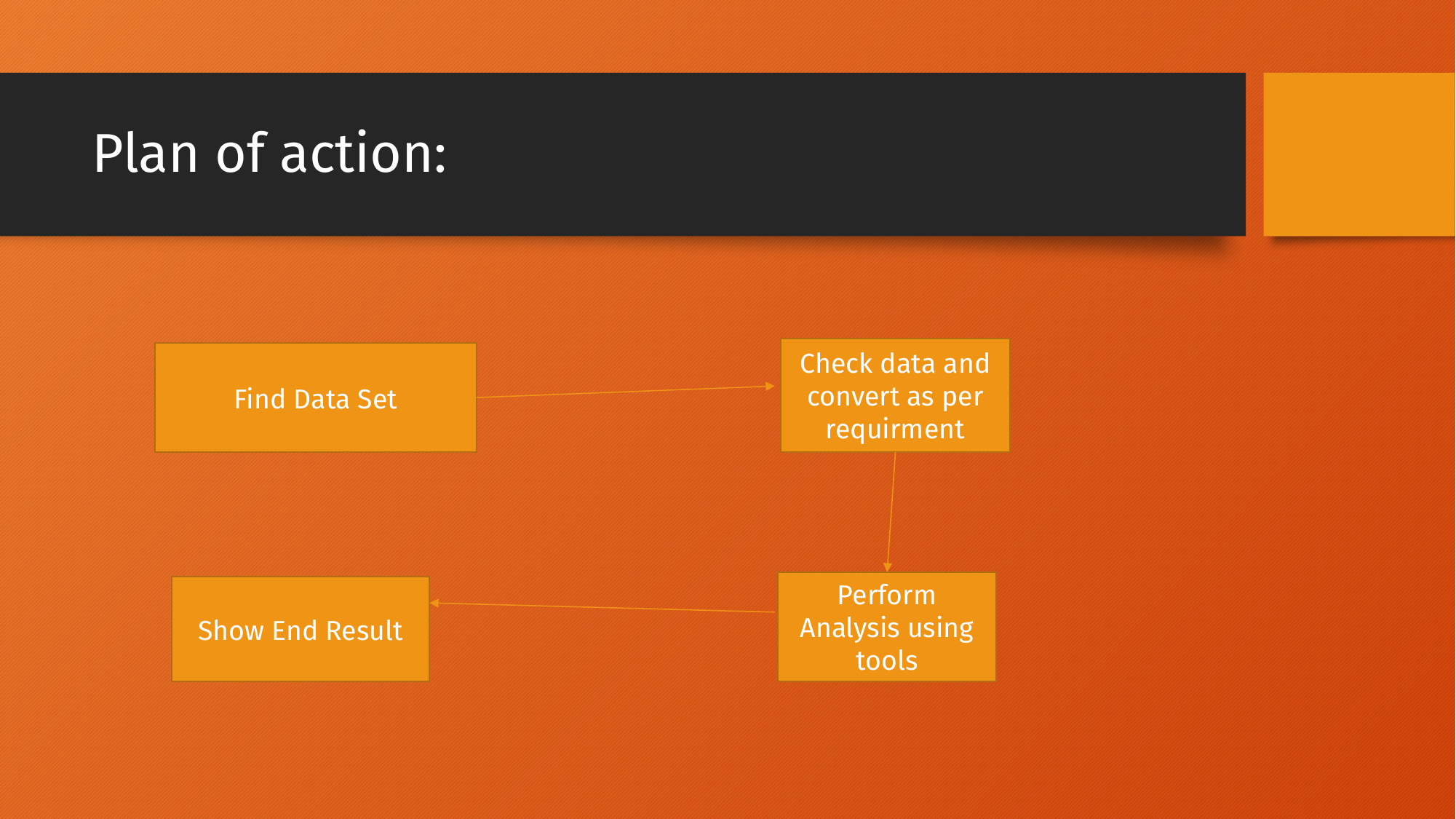

# Plan of action:

Check data and convert as per requirment
Find Data Set
Perform Analysis using tools
Show End Result